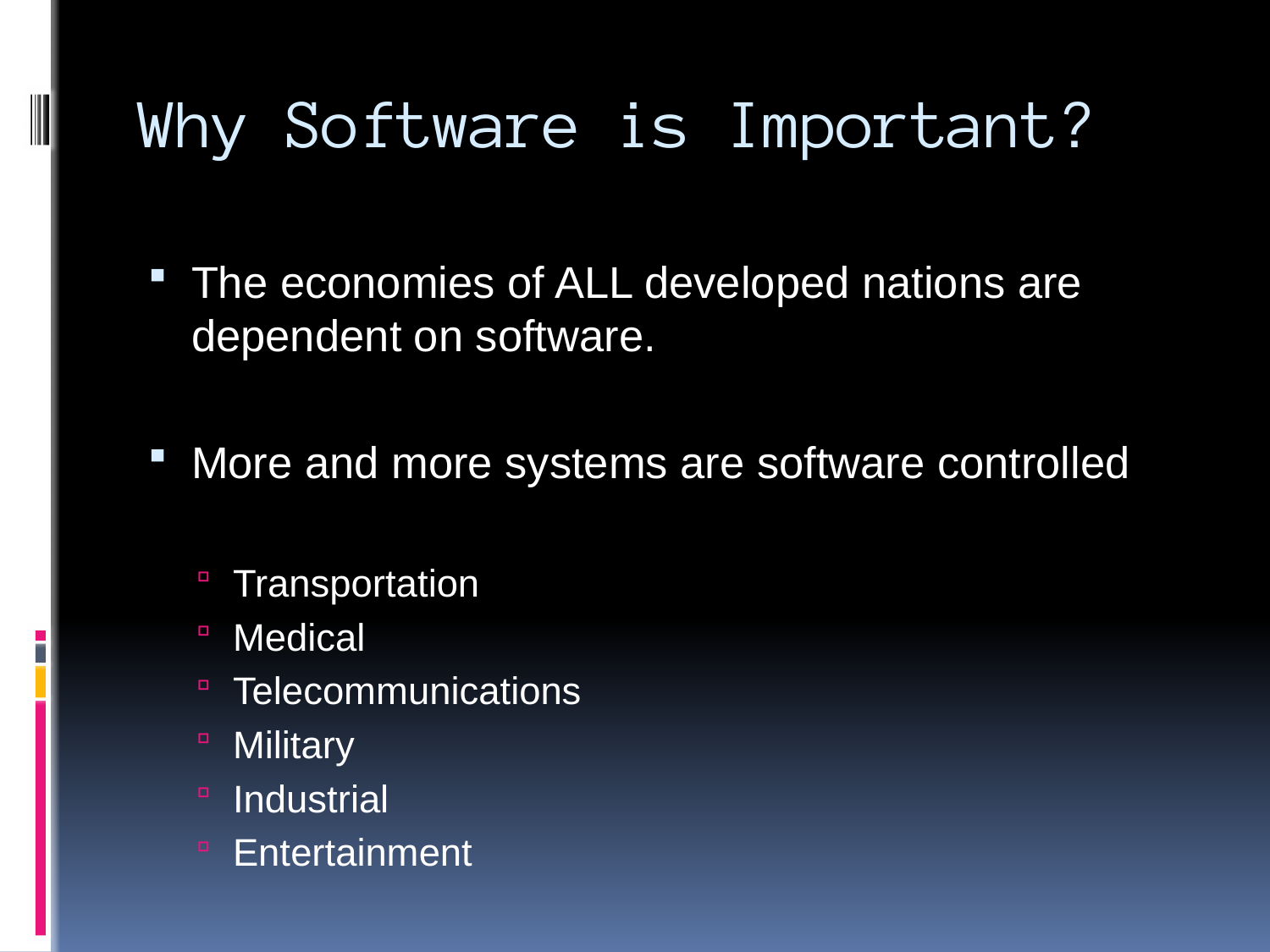

# Why Software is Important?
The economies of ALL developed nations are dependent on software.

More and more systems are software controlled

Transportation
Medical
Telecommunications
Military
Industrial
Entertainment